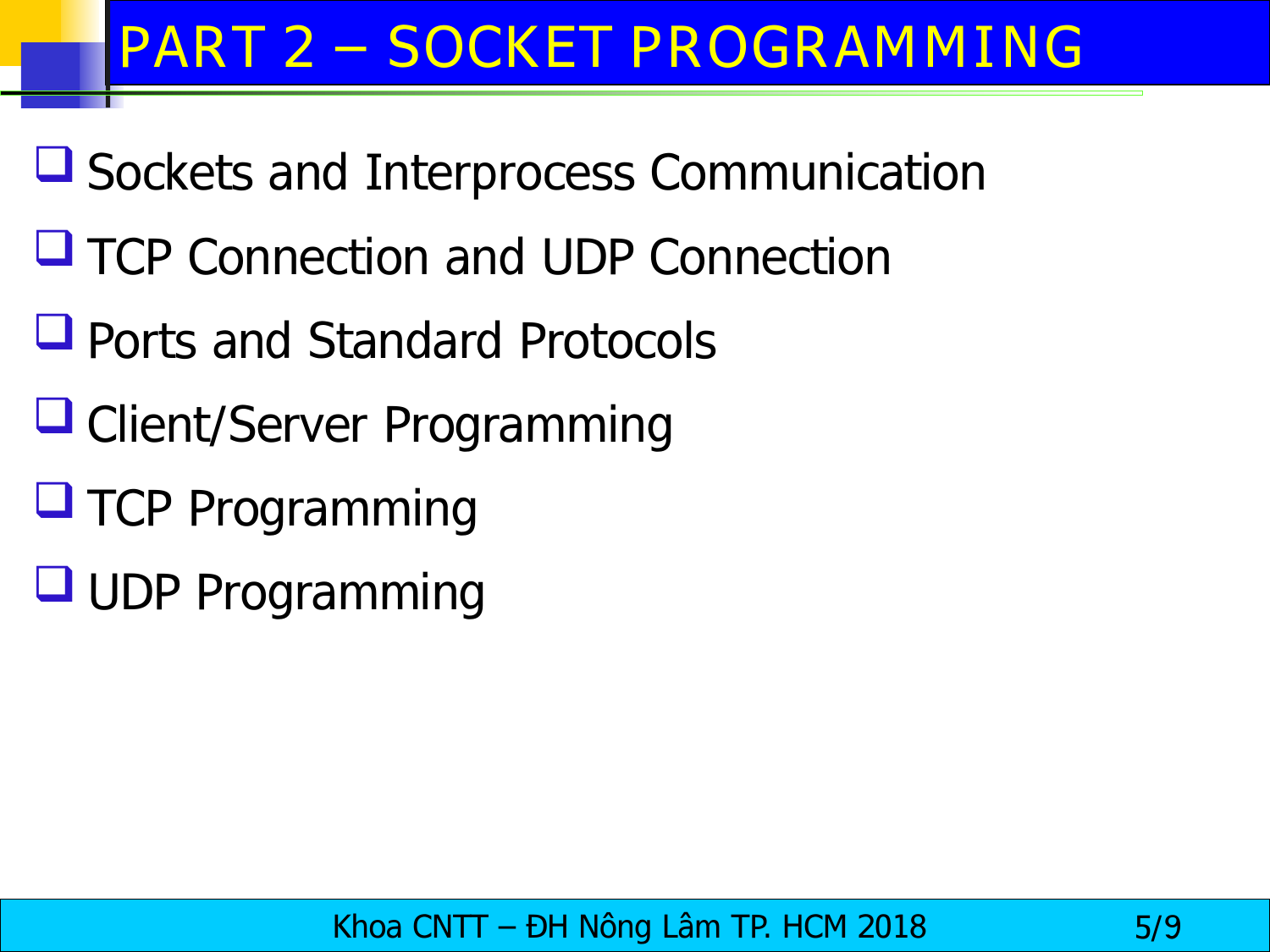

# PART 2 – SOCKET PROGRAMMING
Sockets and Interprocess Communication
TCP Connection and UDP Connection
Ports and Standard Protocols
Client/Server Programming
TCP Programming
UDP Programming